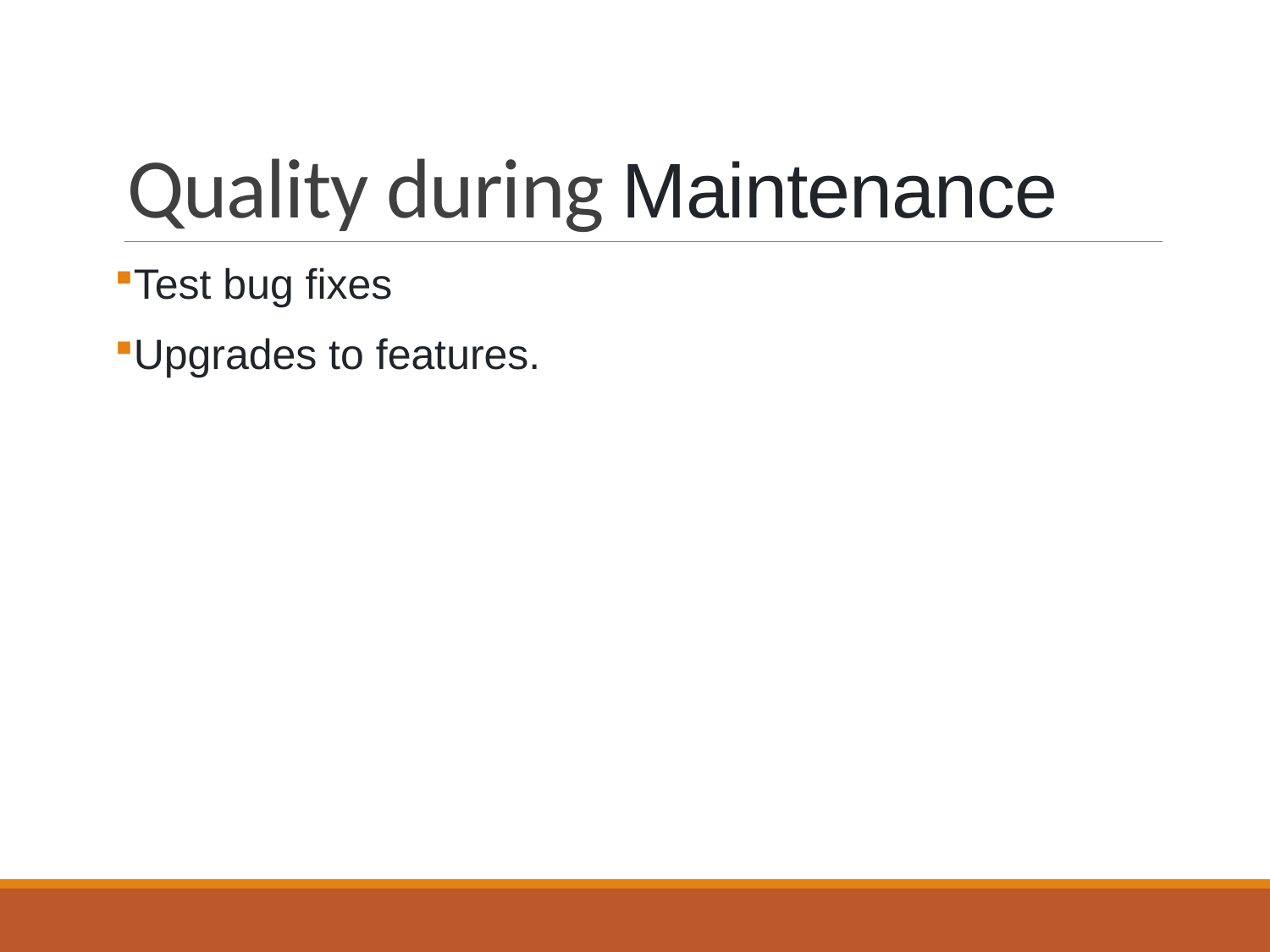

# Quality during Maintenance
Test bug fixes
Upgrades to features.